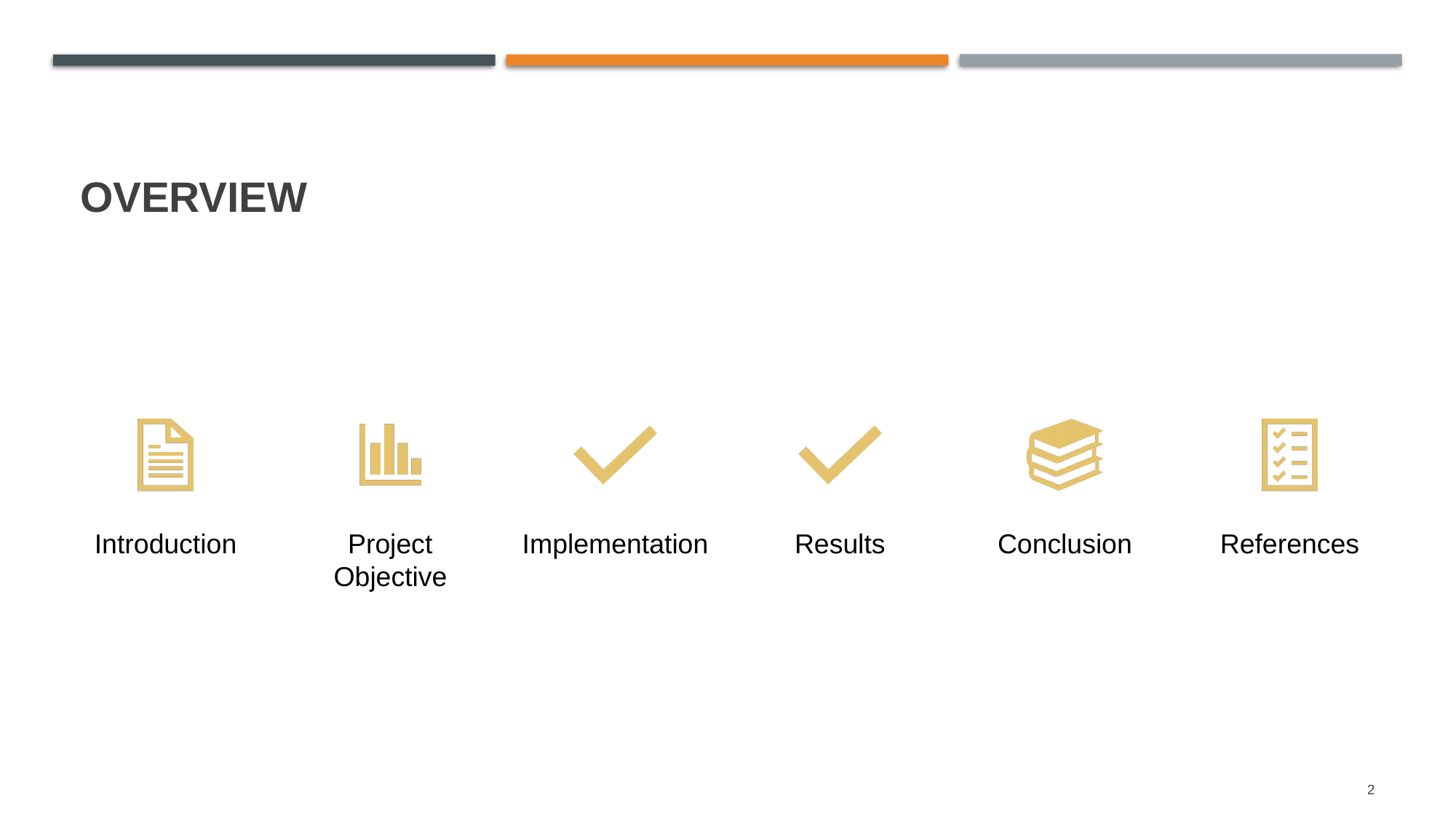

Overview
Introduction
Project Objective
Implementation
Results
Conclusion
References
2